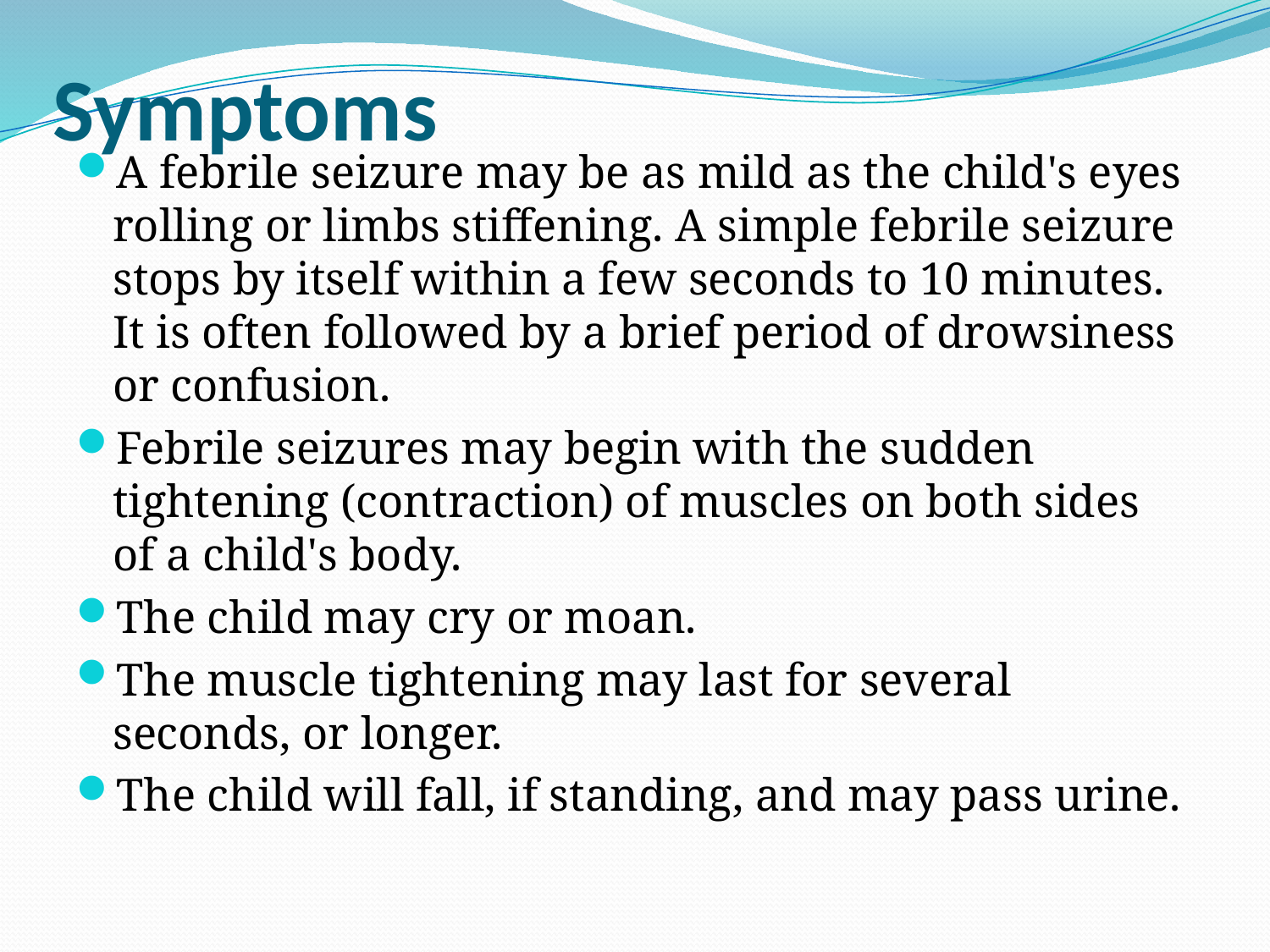

# Symptoms
A febrile seizure may be as mild as the child's eyes rolling or limbs stiffening. A simple febrile seizure stops by itself within a few seconds to 10 minutes. It is often followed by a brief period of drowsiness or confusion.
Febrile seizures may begin with the sudden tightening (contraction) of muscles on both sides of a child's body.
The child may cry or moan.
The muscle tightening may last for several seconds, or longer.
The child will fall, if standing, and may pass urine.